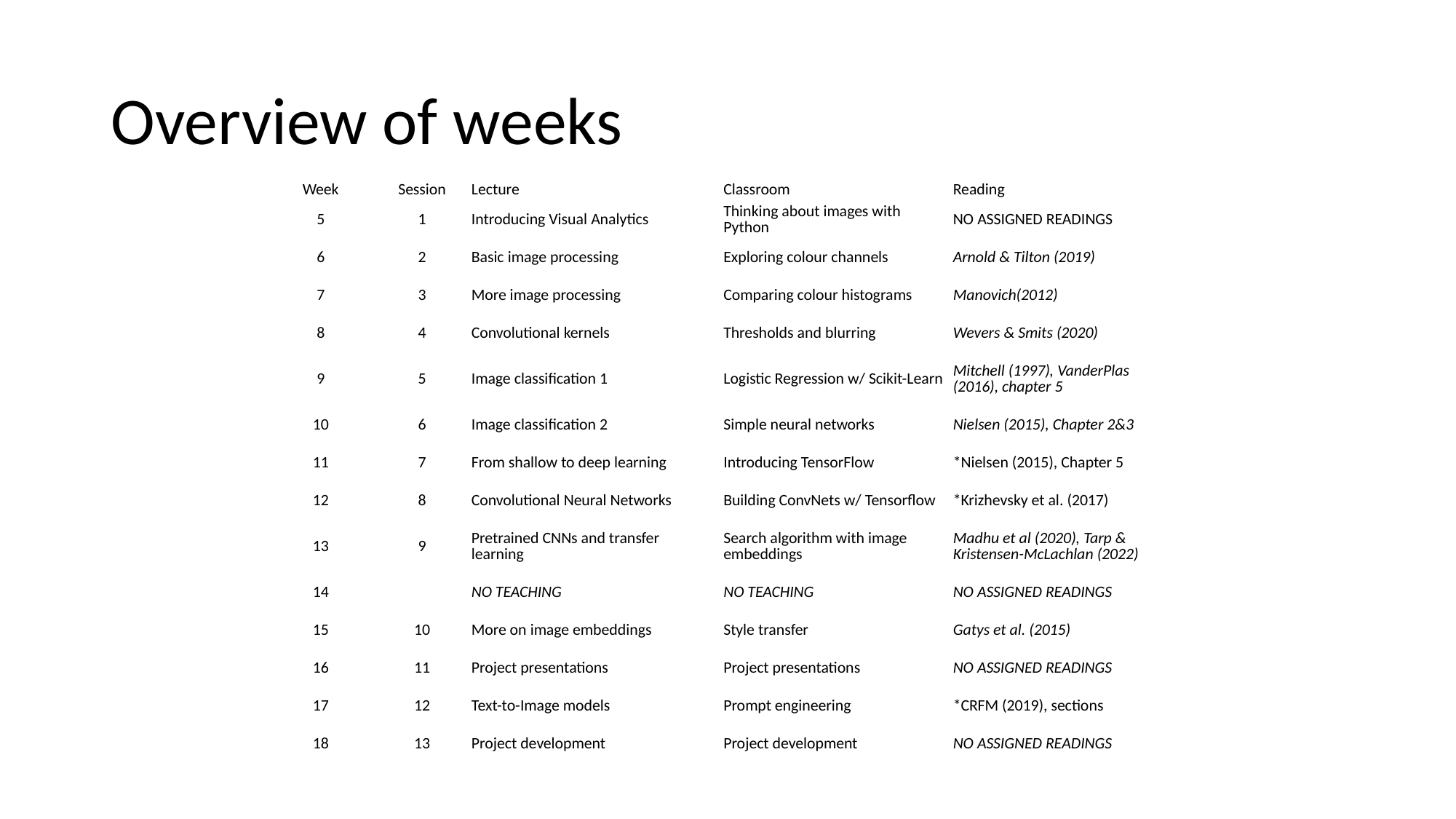

# Overview of weeks
| Week | Session | Lecture | Classroom | Reading |
| --- | --- | --- | --- | --- |
| 5 | 1 | Introducing Visual Analytics | Thinking about images with Python | NO ASSIGNED READINGS |
| 6 | 2 | Basic image processing | Exploring colour channels | Arnold & Tilton (2019) |
| 7 | 3 | More image processing | Comparing colour histograms | Manovich(2012) |
| 8 | 4 | Convolutional kernels | Thresholds and blurring | Wevers & Smits (2020) |
| 9 | 5 | Image classification 1 | Logistic Regression w/ Scikit-Learn | Mitchell (1997), VanderPlas (2016), chapter 5 |
| 10 | 6 | Image classification 2 | Simple neural networks | Nielsen (2015), Chapter 2&3 |
| 11 | 7 | From shallow to deep learning | Introducing TensorFlow | \*Nielsen (2015), Chapter 5 |
| 12 | 8 | Convolutional Neural Networks | Building ConvNets w/ Tensorflow | \*Krizhevsky et al. (2017) |
| 13 | 9 | Pretrained CNNs and transfer learning | Search algorithm with image embeddings | Madhu et al (2020), Tarp & Kristensen-McLachlan (2022) |
| 14 |  | NO TEACHING | NO TEACHING | NO ASSIGNED READINGS |
| 15 | 10 | More on image embeddings | Style transfer | Gatys et al. (2015) |
| 16 | 11 | Project presentations | Project presentations | NO ASSIGNED READINGS |
| 17 | 12 | Text-to-Image models | Prompt engineering | \*CRFM (2019), sections |
| 18 | 13 | Project development | Project development | NO ASSIGNED READINGS |